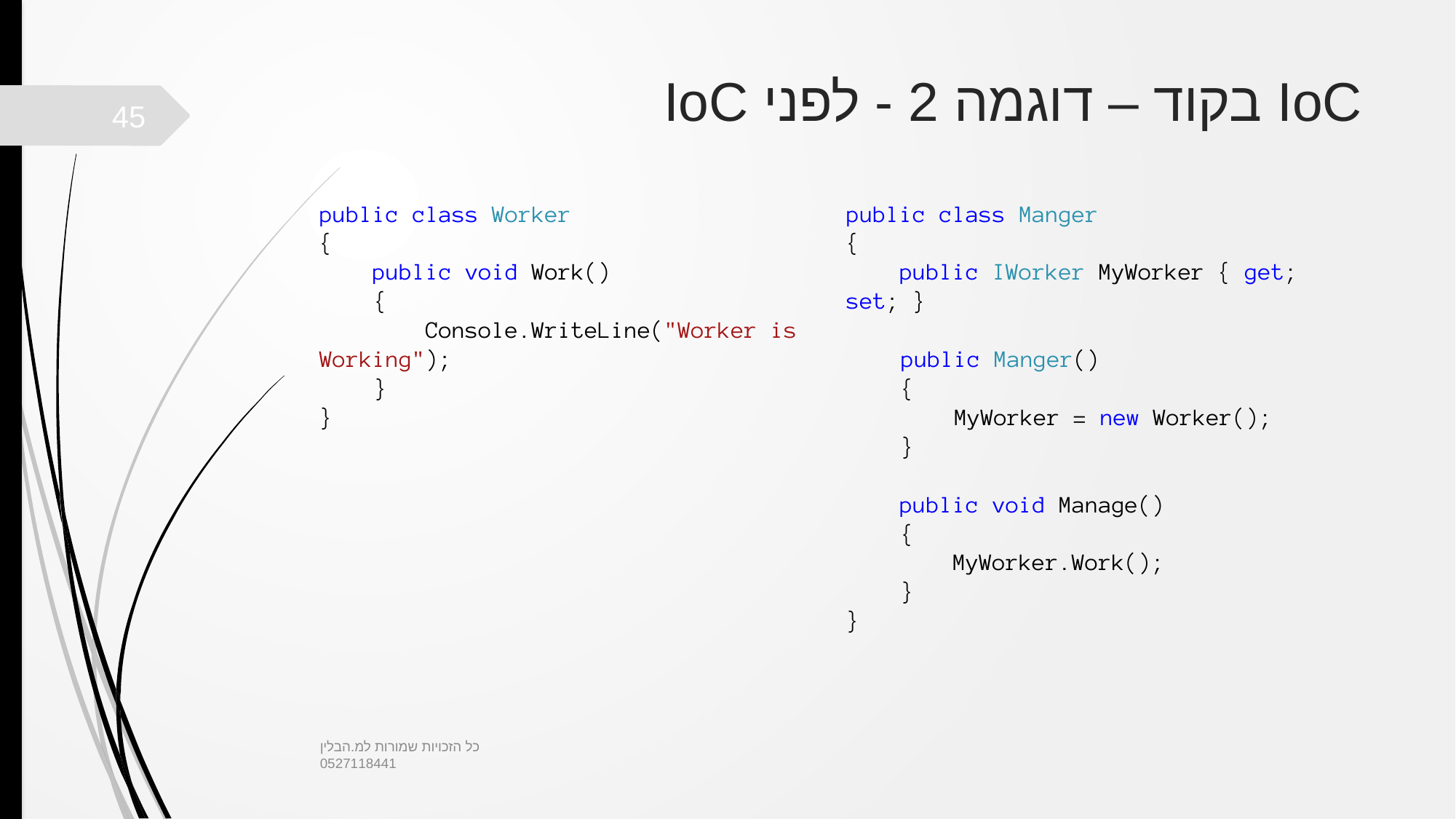

# IoC בקוד – דוגמה 2 - לפני IoC
45
public class Manger
{
    public IWorker MyWorker { get; set; }

public Manger()
{
    MyWorker = new Worker();
}

    public void Manage()
{
        MyWorker.Work();
}
}
public class Worker
{
    public void Work()
{
        Console.WriteLine("Worker is Working");
}
}
כל הזכויות שמורות למ.הבלין 0527118441